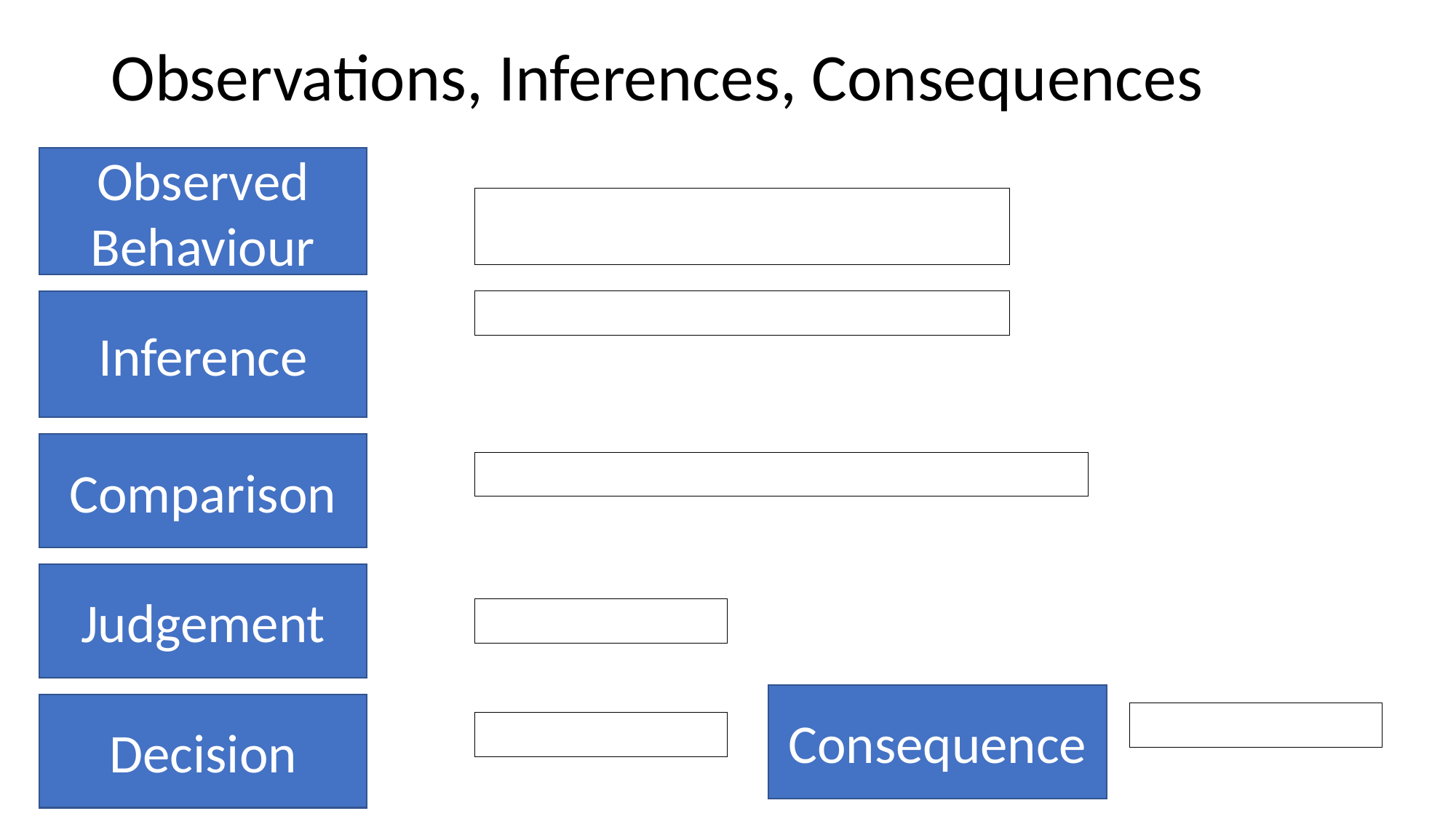

# Observations, Inferences, Consequences
Observed Behaviour

Inference

Comparison

Judgement

Consequence
Decision